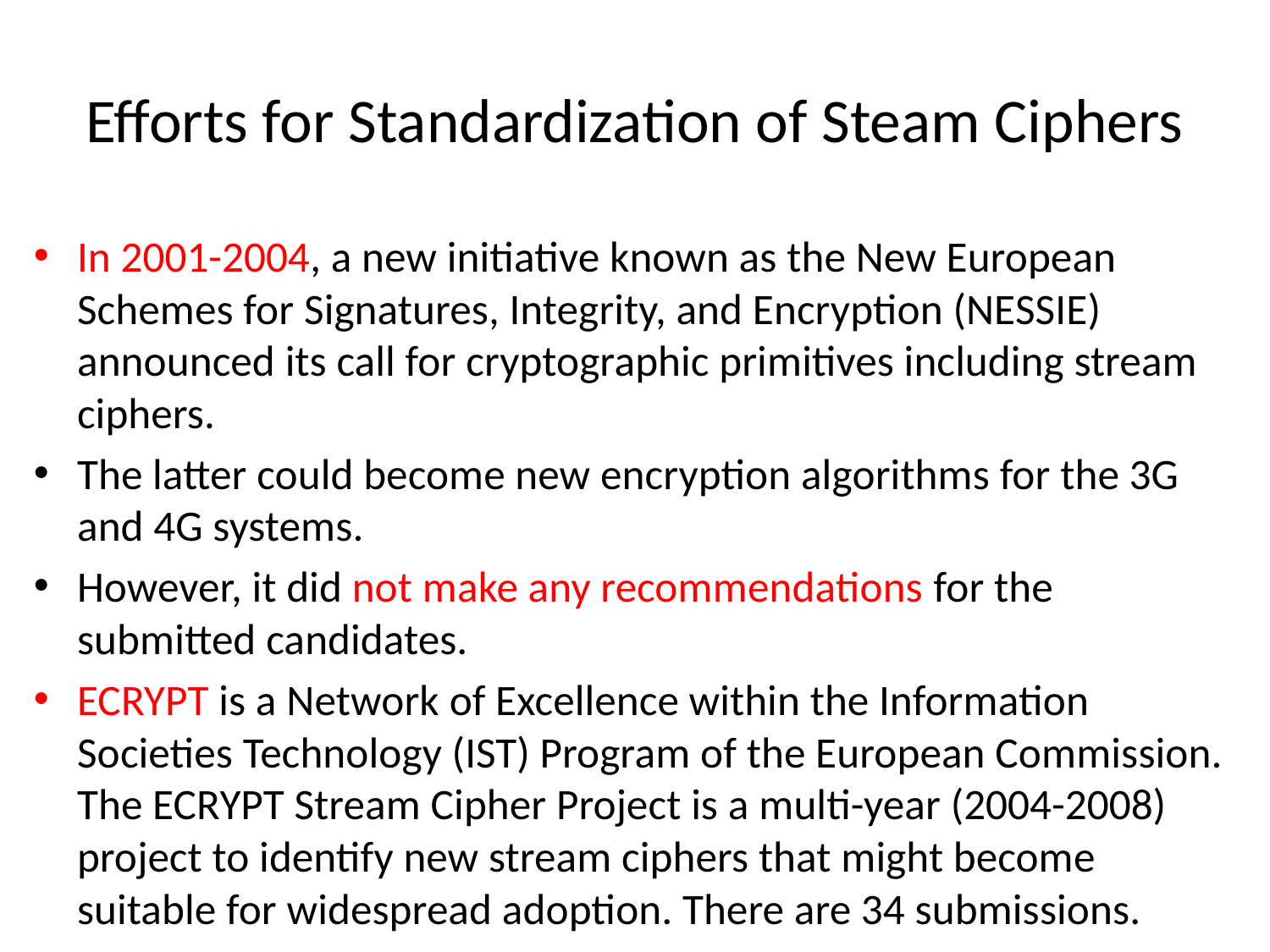

# Efforts for Standardization of Steam Ciphers
In 2001-2004, a new initiative known as the New European Schemes for Signatures, Integrity, and Encryption (NESSIE) announced its call for cryptographic primitives including stream ciphers.
The latter could become new encryption algorithms for the 3G and 4G systems.
However, it did not make any recommendations for the submitted candidates.
ECRYPT is a Network of Excellence within the Information Societies Technology (IST) Program of the European Commission. The ECRYPT Stream Cipher Project is a multi-year (2004-2008) project to identify new stream ciphers that might become suitable for widespread adoption. There are 34 submissions.